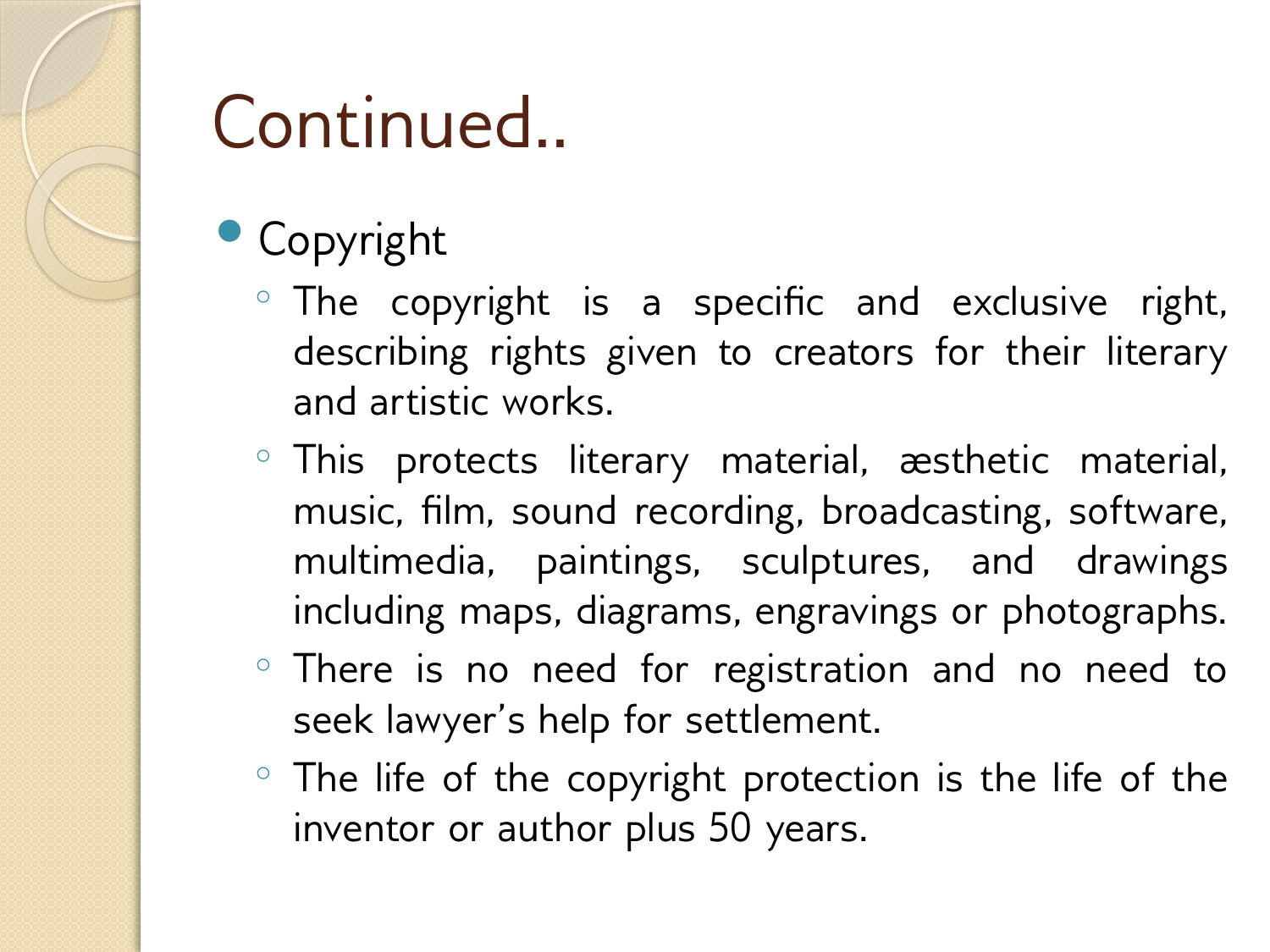

# Continued..
Copyright
The copyright is a specific and exclusive right, describing rights given to creators for their literary and artistic works.
This protects literary material, aesthetic material, music, film, sound recording, broadcasting, software, multimedia, paintings, sculptures, and drawings including maps, diagrams, engravings or photographs.
There is no need for registration and no need to seek lawyer’s help for settlement.
The life of the copyright protection is the life of the inventor or author plus 50 years.